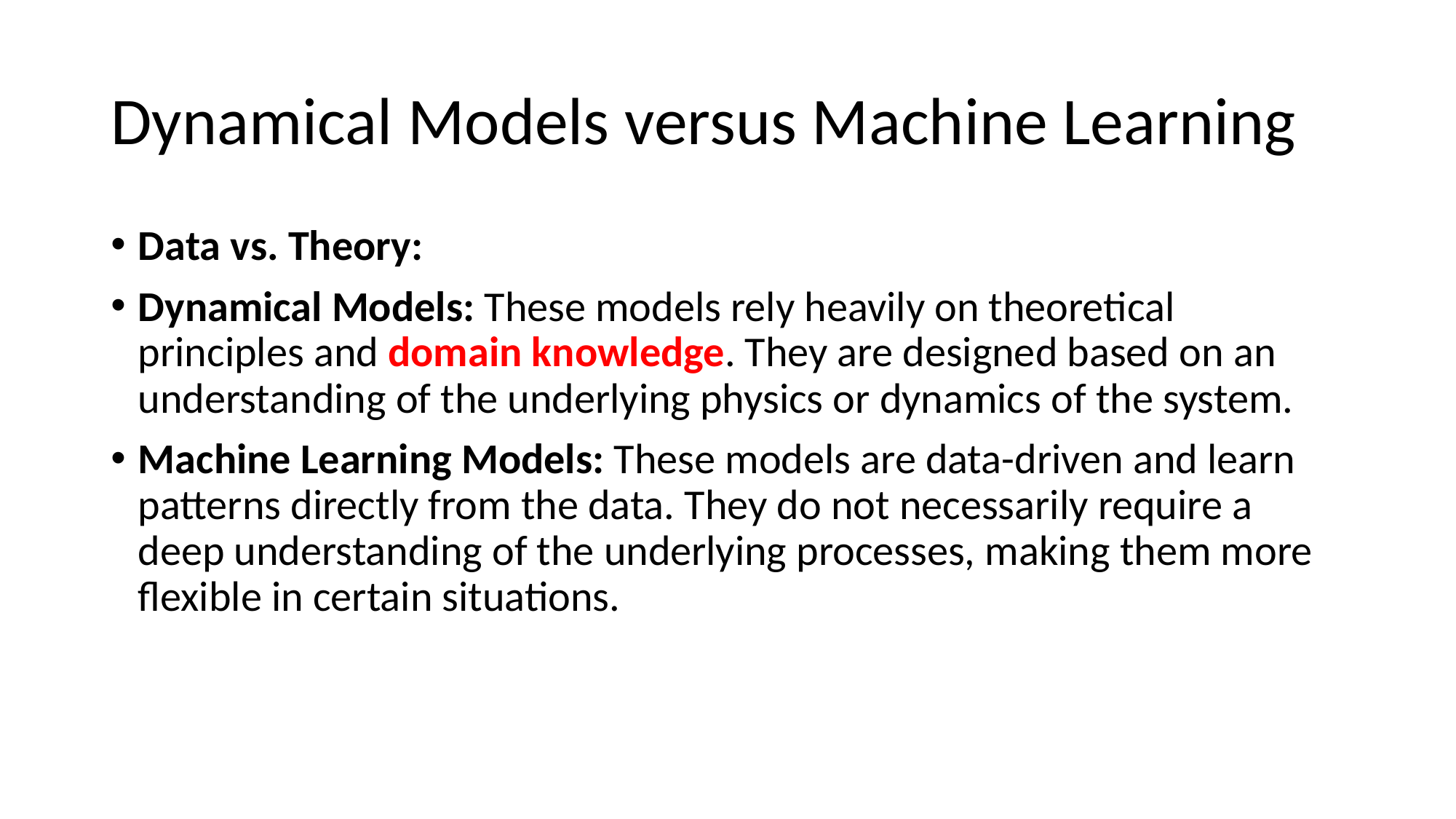

# Dynamical Models versus Machine Learning
Data vs. Theory:
Dynamical Models: These models rely heavily on theoretical principles and domain knowledge. They are designed based on an understanding of the underlying physics or dynamics of the system.
Machine Learning Models: These models are data-driven and learn patterns directly from the data. They do not necessarily require a deep understanding of the underlying processes, making them more flexible in certain situations.